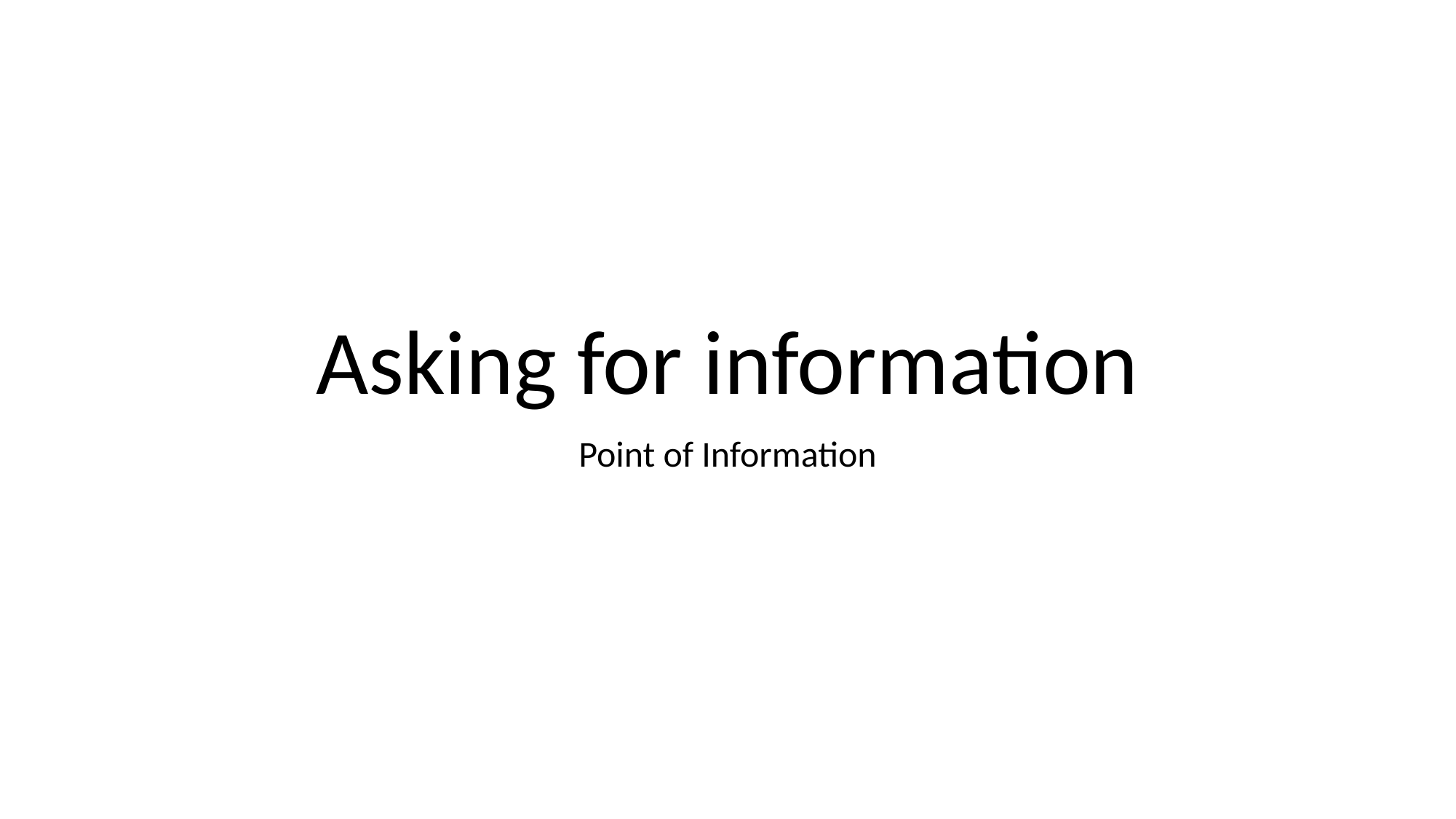

# Asking for information
Point of Information